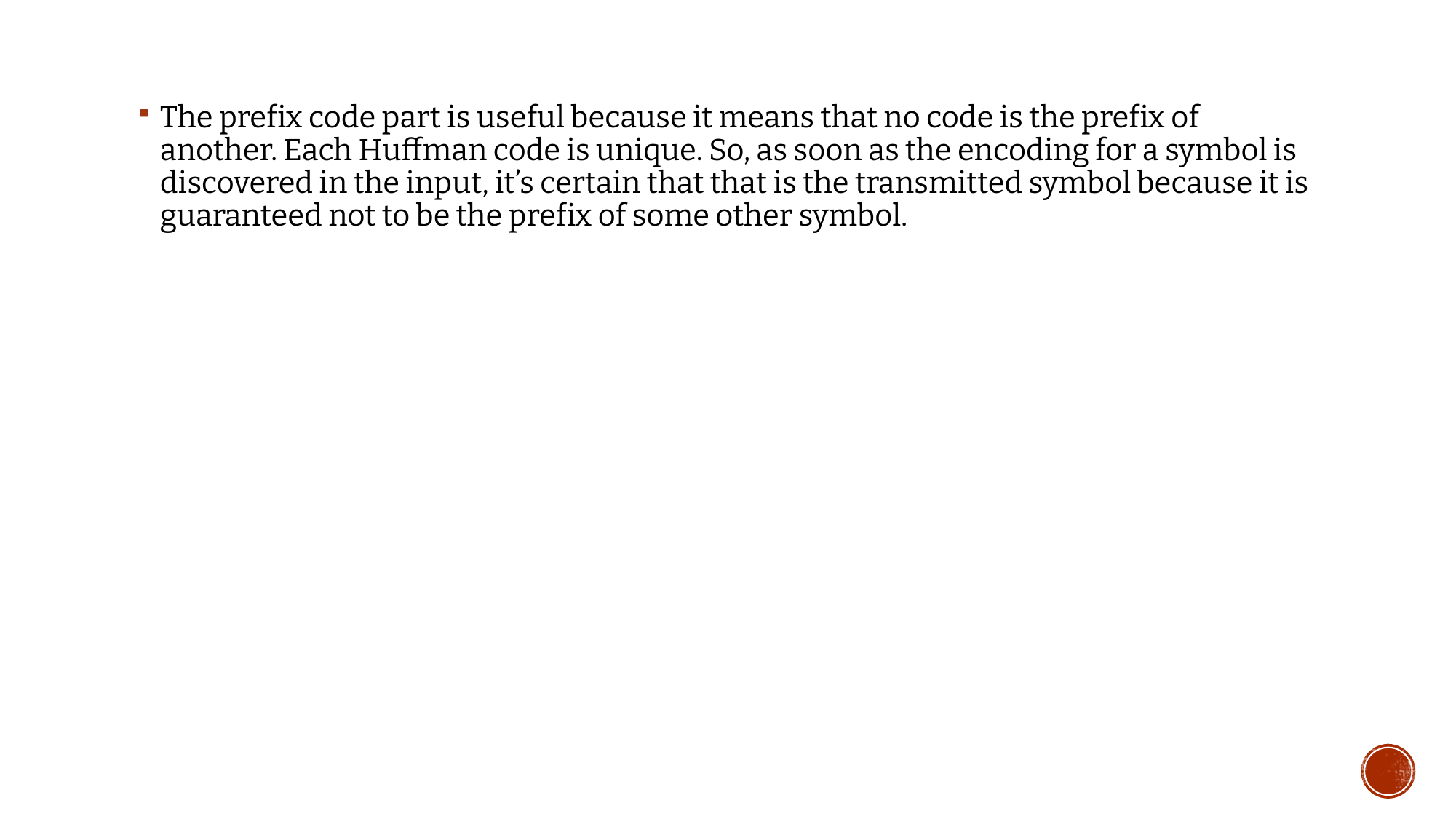

The prefix code part is useful because it means that no code is the prefix of another. Each Huffman code is unique. So, as soon as the encoding for a symbol is discovered in the input, it’s certain that that is the transmitted symbol because it is guaranteed not to be the prefix of some other symbol.